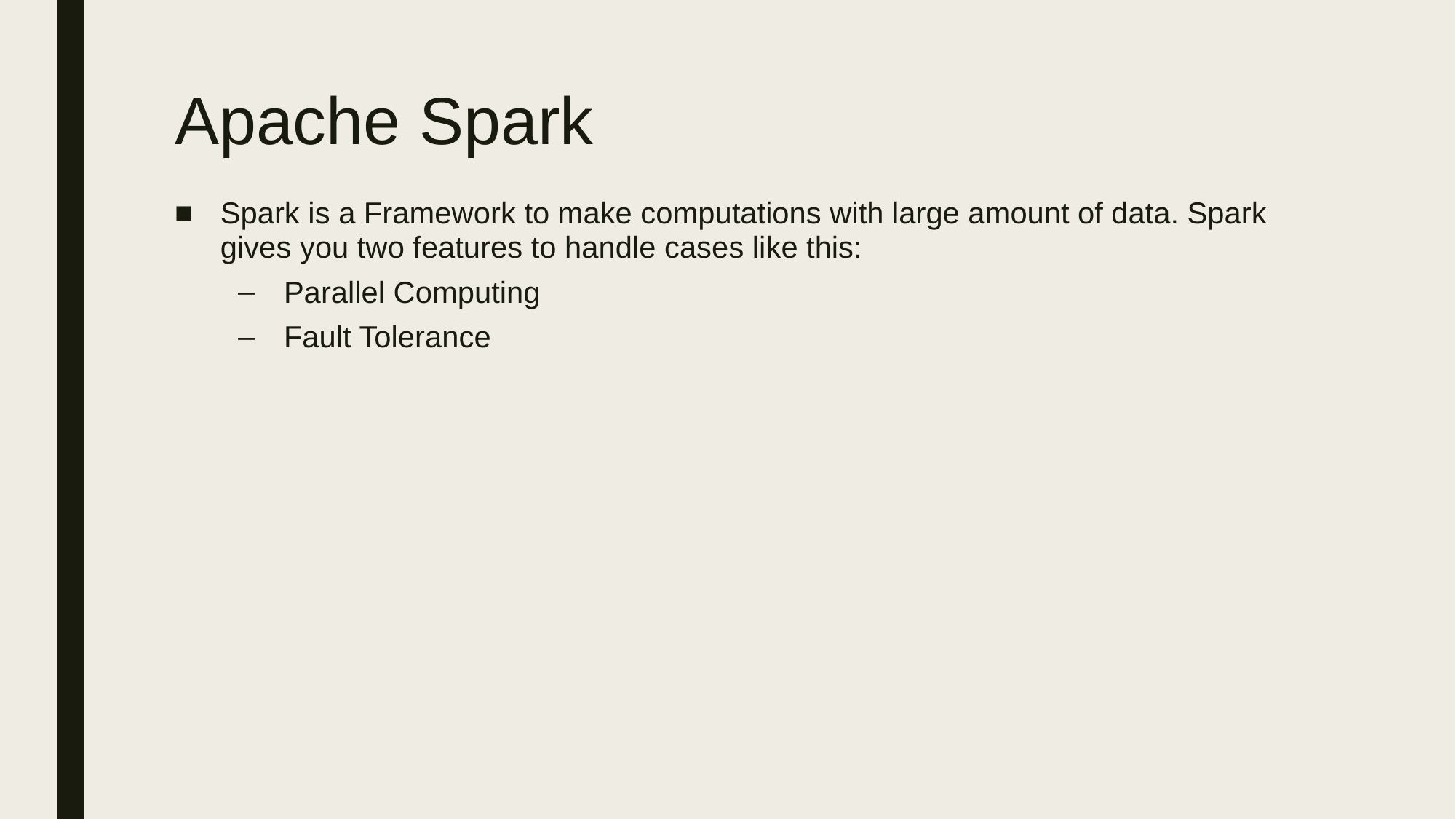

# Apache Spark
Spark is a Framework to make computations with large amount of data. Spark gives you two features to handle cases like this:
Parallel Computing
Fault Tolerance